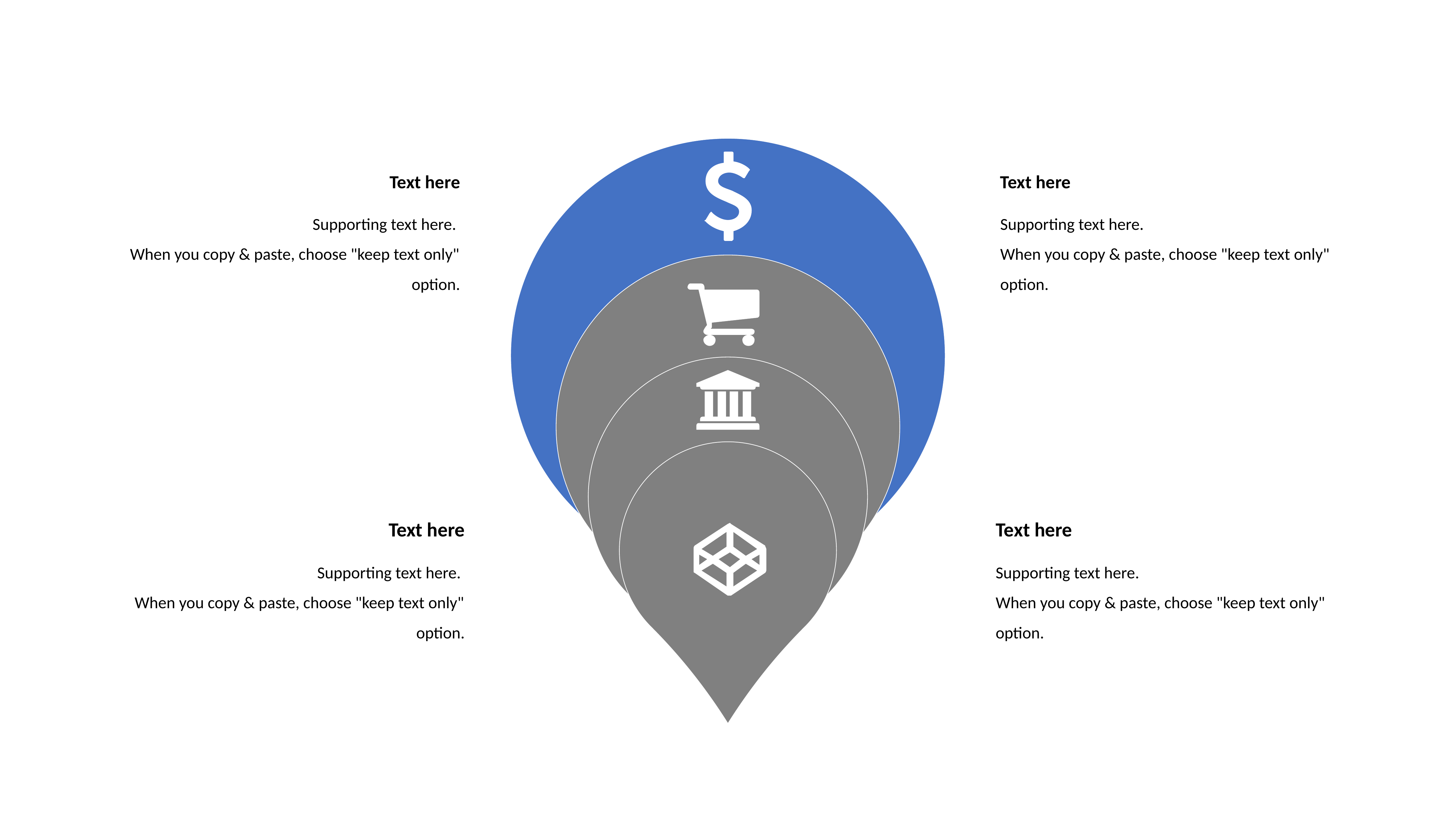

#

Text he re
Supporting text here.
When you copy & paste, choose "keep text only"  option.
Text he re
Supporting text here.
When you copy & paste, choose "keep text only"  option.

Text he re
Supporting text here.
When you copy & paste, choose "keep text only"  option.
Te xt here
Supporting text here.
When you copy & paste, choose "keep text only"  option.